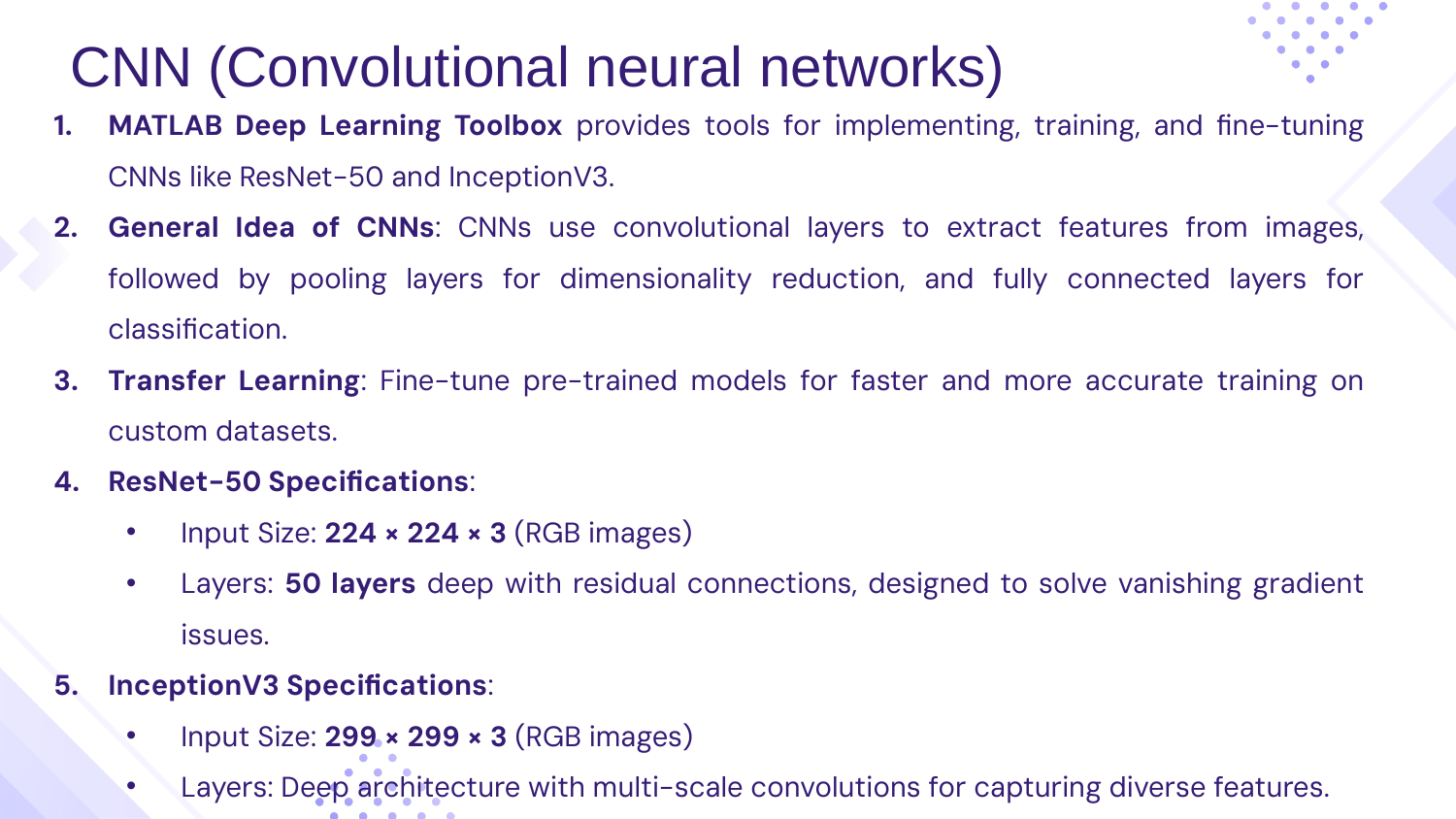

# CNN (Convolutional neural networks)

MATLAB Deep Learning Toolbox provides tools for implementing, training, and fine-tuning CNNs like ResNet-50 and InceptionV3.
General Idea of CNNs: CNNs use convolutional layers to extract features from images, followed by pooling layers for dimensionality reduction, and fully connected layers for classification.
Transfer Learning: Fine-tune pre-trained models for faster and more accurate training on custom datasets.
ResNet-50 Specifications:
Input Size: 224 × 224 × 3 (RGB images)
Layers: 50 layers deep with residual connections, designed to solve vanishing gradient issues.
InceptionV3 Specifications:
Input Size: 299 × 299 × 3 (RGB images)
Layers: Deep architecture with multi-scale convolutions for capturing diverse features.